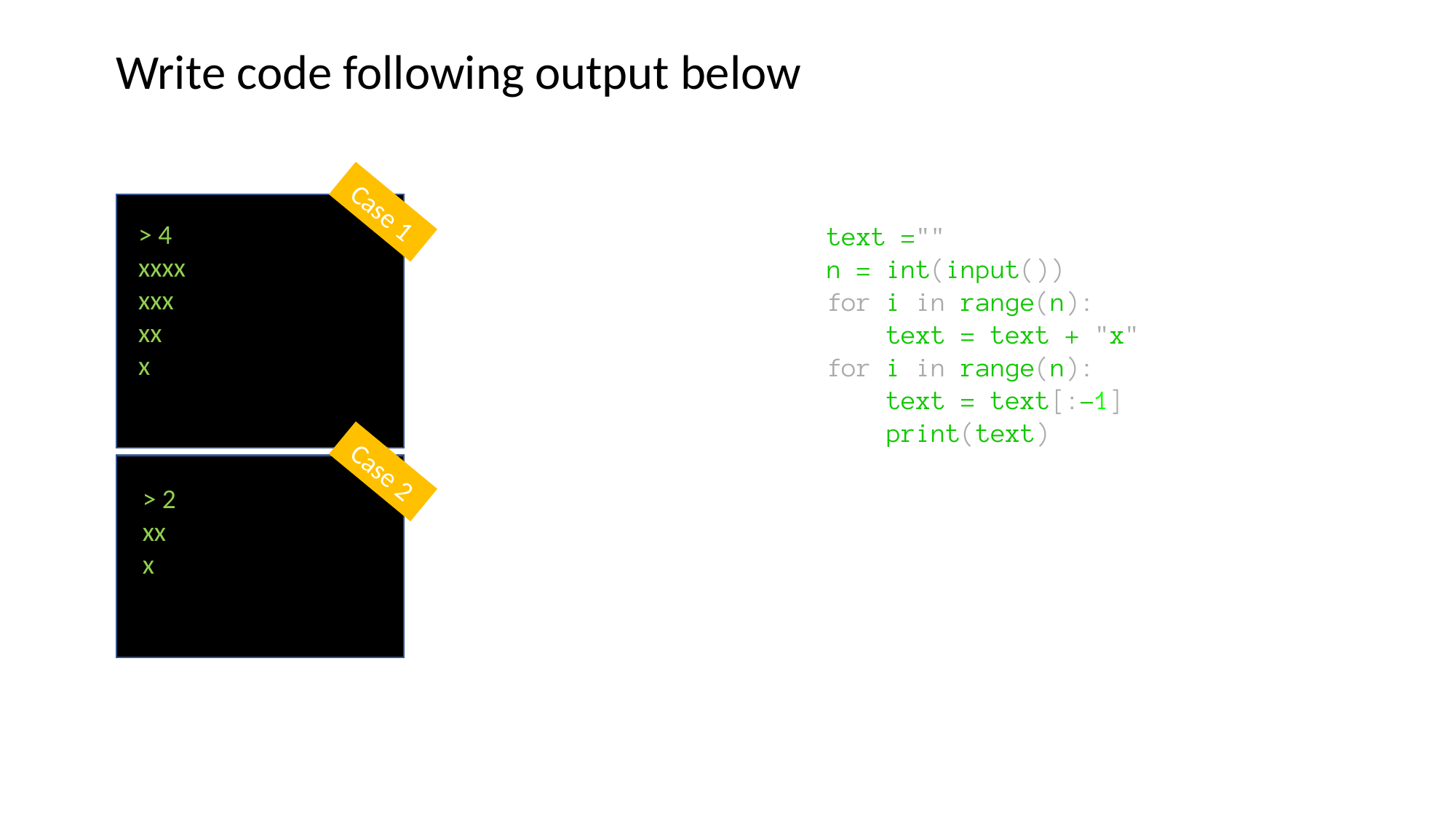

Write code following output below
Case 1

> 4
xxxx
xxx
xx
x
text =""
n = int(input())
for i in range(n):
    text = text + "x"
for i in range(n):
    text = text[:-1]
    print(text)
Case 2

> 2
xx
x